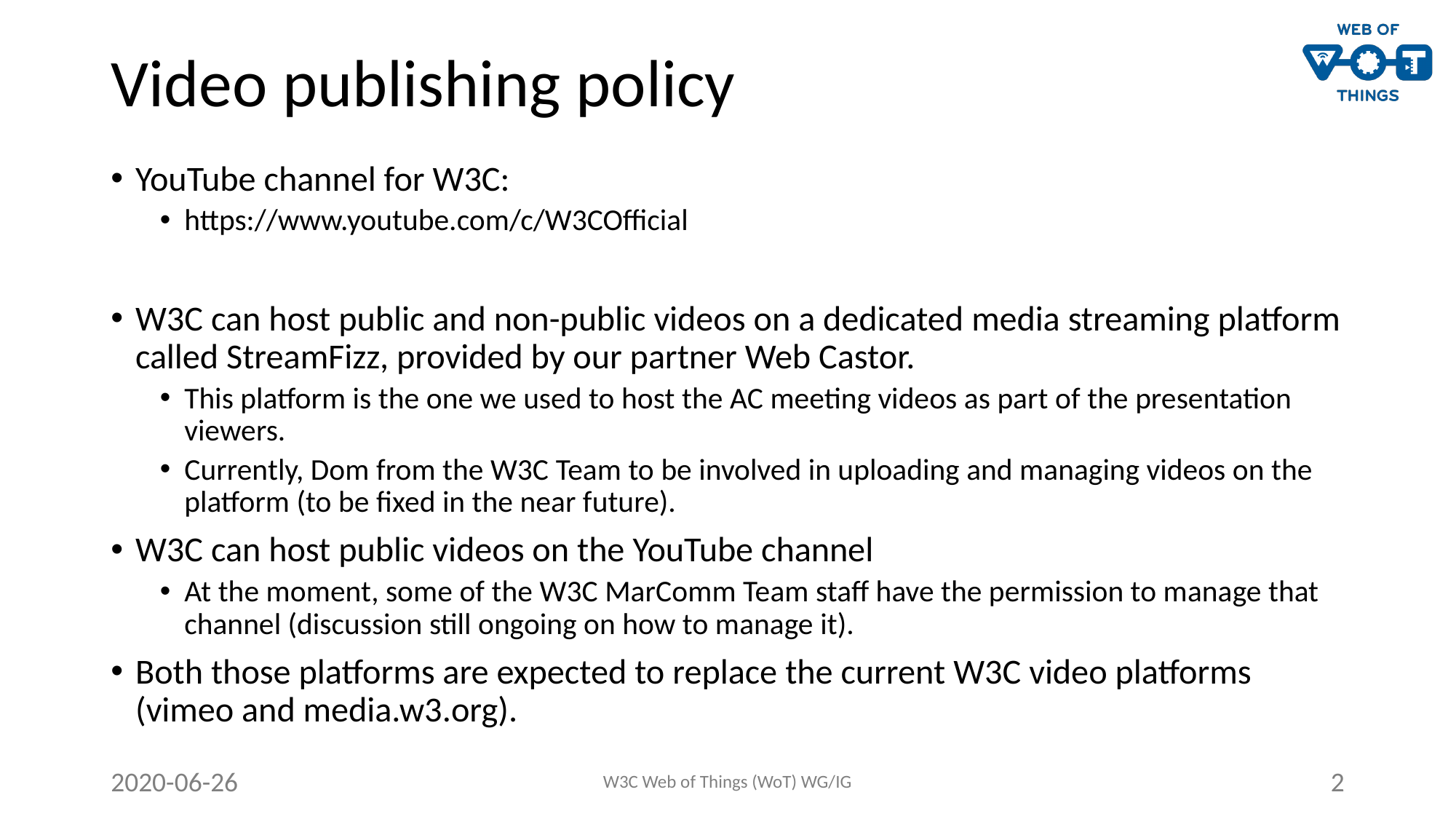

# Video publishing policy
YouTube channel for W3C:
https://www.youtube.com/c/W3COfficial

W3C can host public and non-public videos on a dedicated media streaming platform called StreamFizz, provided by our partner Web Castor.
This platform is the one we used to host the AC meeting videos as part of the presentation viewers.
Currently, Dom from the W3C Team to be involved in uploading and managing videos on the platform (to be fixed in the near future).
W3C can host public videos on the YouTube channel
At the moment, some of the W3C MarComm Team staff have the permission to manage that channel (discussion still ongoing on how to manage it).
Both those platforms are expected to replace the current W3C video platforms (vimeo and media.w3.org).
2020-06-26
W3C Web of Things (WoT) WG/IG
2